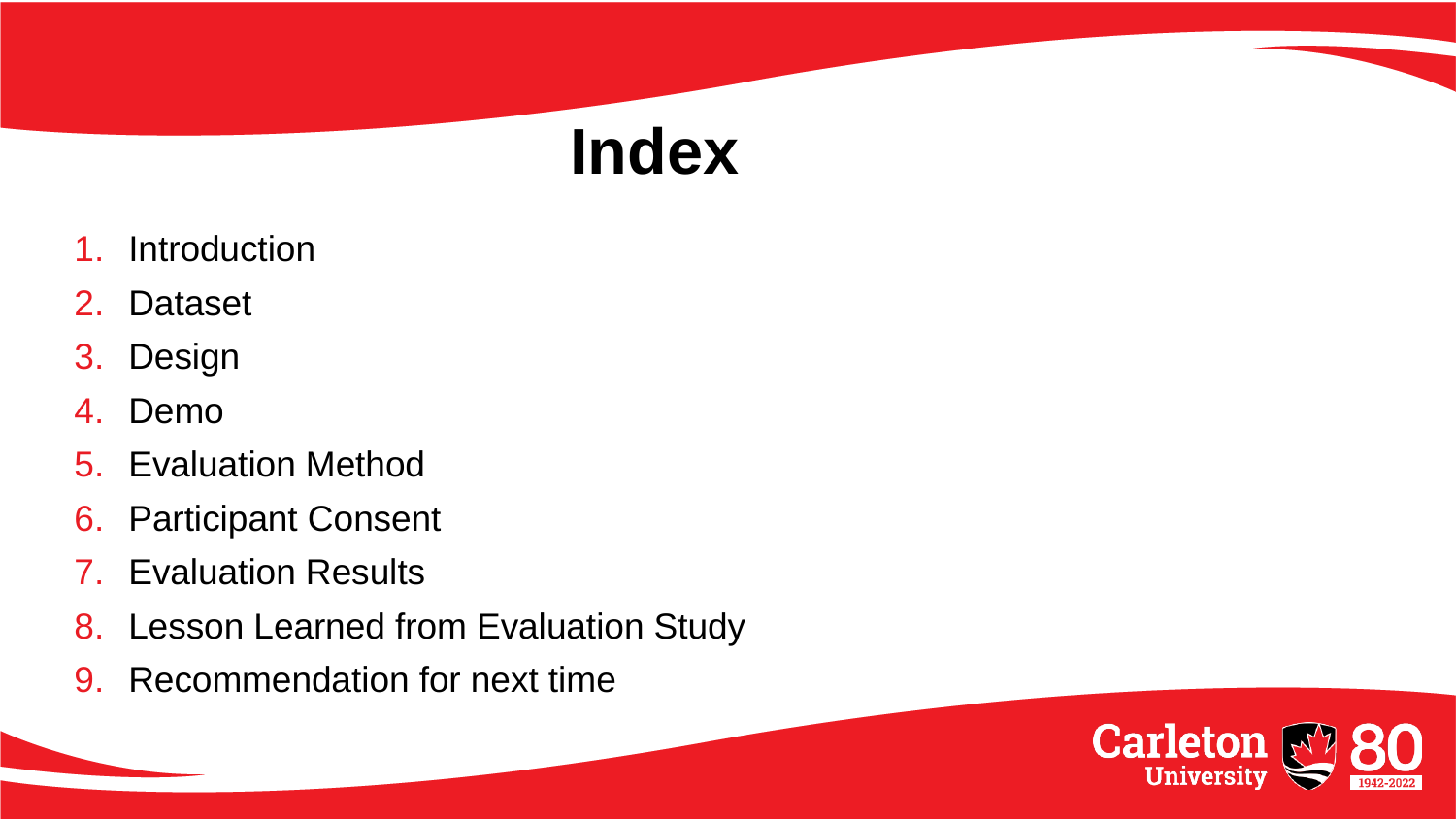

# Index
Introduction
Dataset
Design
Demo
Evaluation Method
Participant Consent
Evaluation Results
Lesson Learned from Evaluation Study
Recommendation for next time